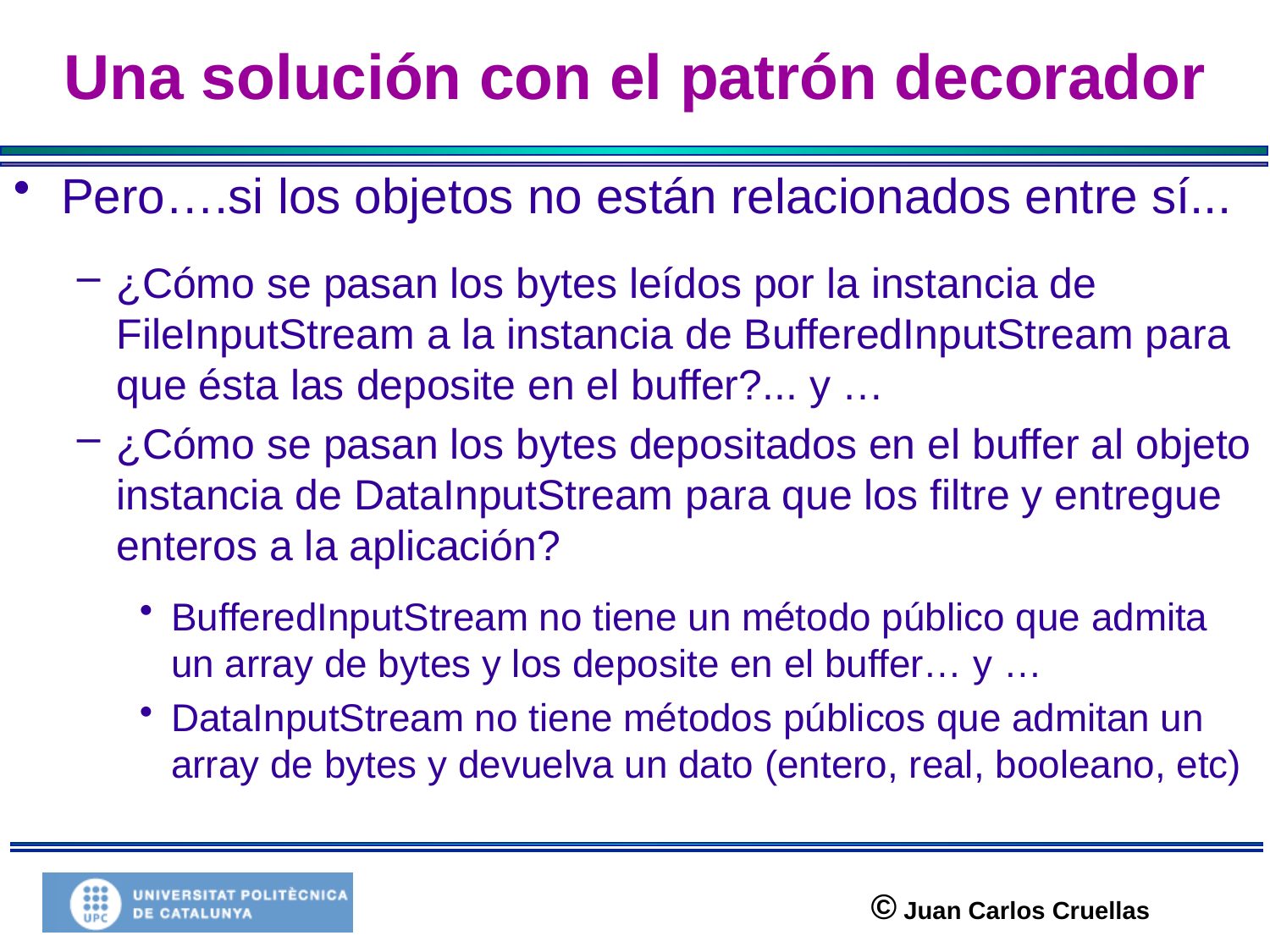

# Una solución con el patrón decorador
Pero….si los objetos no están relacionados entre sí...
¿Cómo se pasan los bytes leídos por la instancia de FileInputStream a la instancia de BufferedInputStream para que ésta las deposite en el buffer?... y …
¿Cómo se pasan los bytes depositados en el buffer al objeto instancia de DataInputStream para que los filtre y entregue enteros a la aplicación?
BufferedInputStream no tiene un método público que admita un array de bytes y los deposite en el buffer… y …
DataInputStream no tiene métodos públicos que admitan un array de bytes y devuelva un dato (entero, real, booleano, etc)